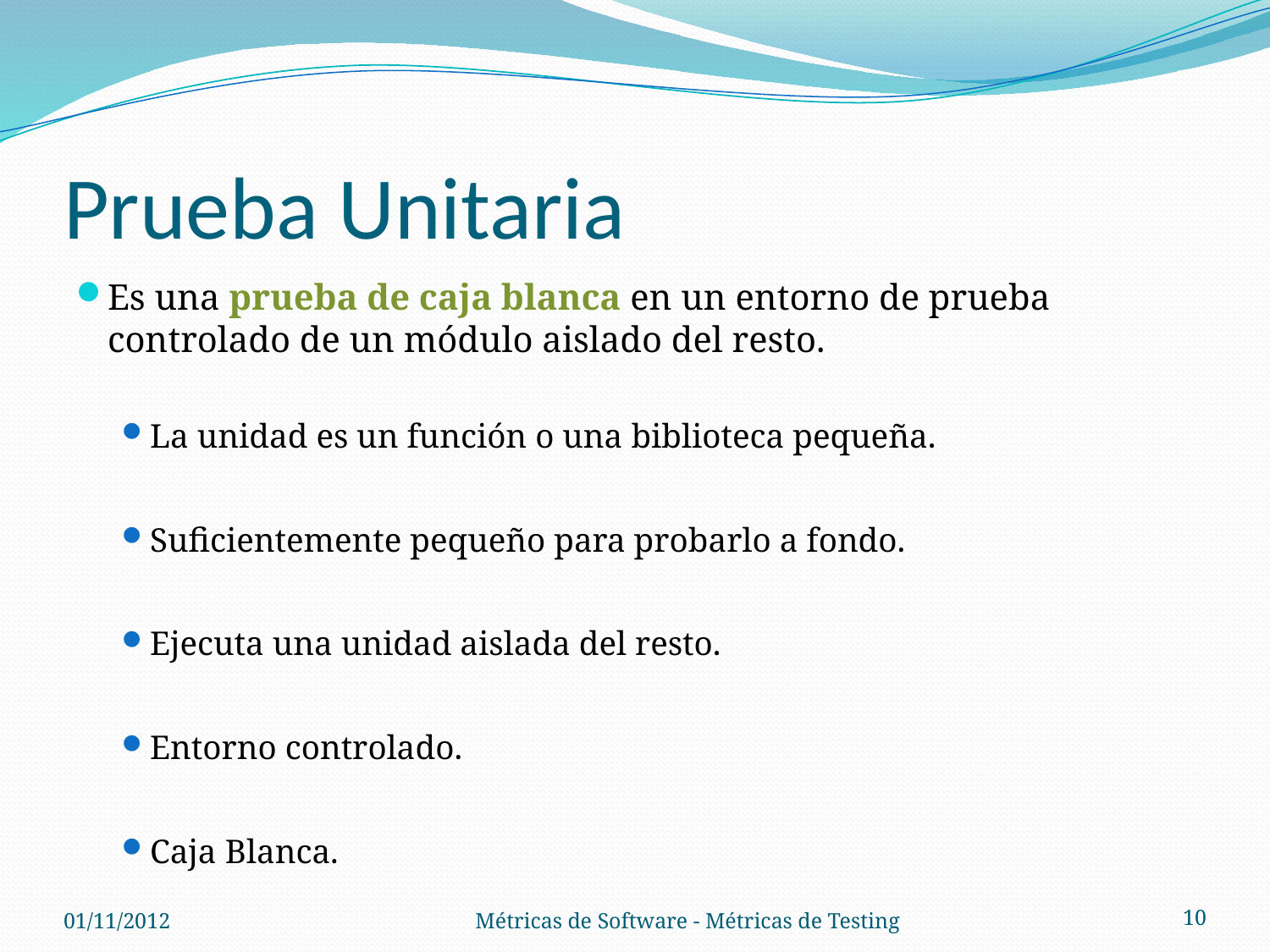

# Prueba Unitaria
Es una prueba de caja blanca en un entorno de prueba controlado de un módulo aislado del resto.

La unidad es un función o una biblioteca pequeña.

Suficientemente pequeño para probarlo a fondo.

Ejecuta una unidad aislada del resto.

Entorno controlado.

Caja Blanca.
01/11/2012
10
Métricas de Software - Métricas de Testing